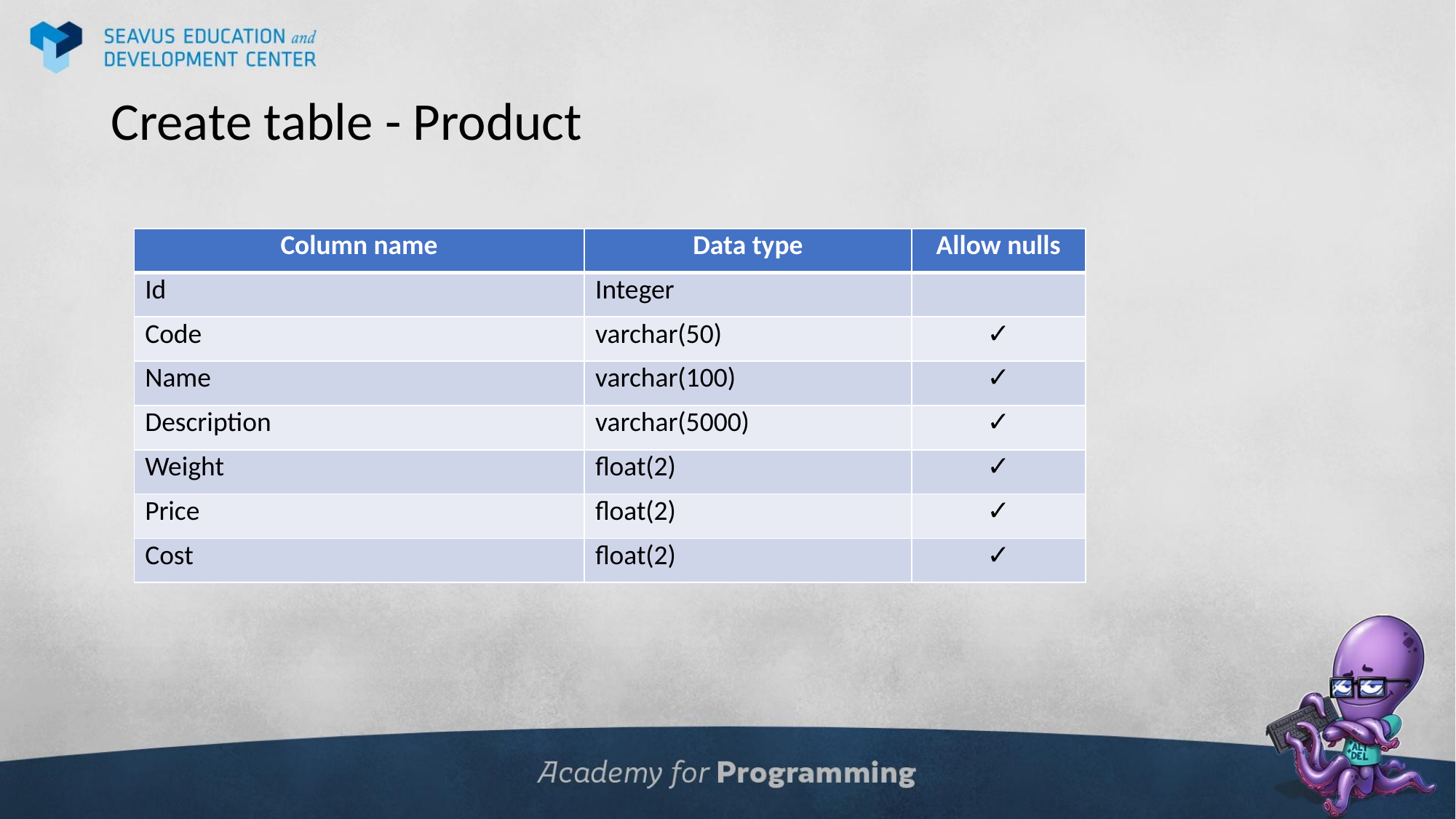

# Create table - Product
| Column name | Data type | Allow nulls |
| --- | --- | --- |
| Id | Integer |  |
| Code | varchar(50) | ✓ |
| Name | varchar(100) | ✓ |
| Description | varchar(5000) | ✓ |
| Weight | float(2) | ✓ |
| Price | float(2) | ✓ |
| Cost | float(2) | ✓ |